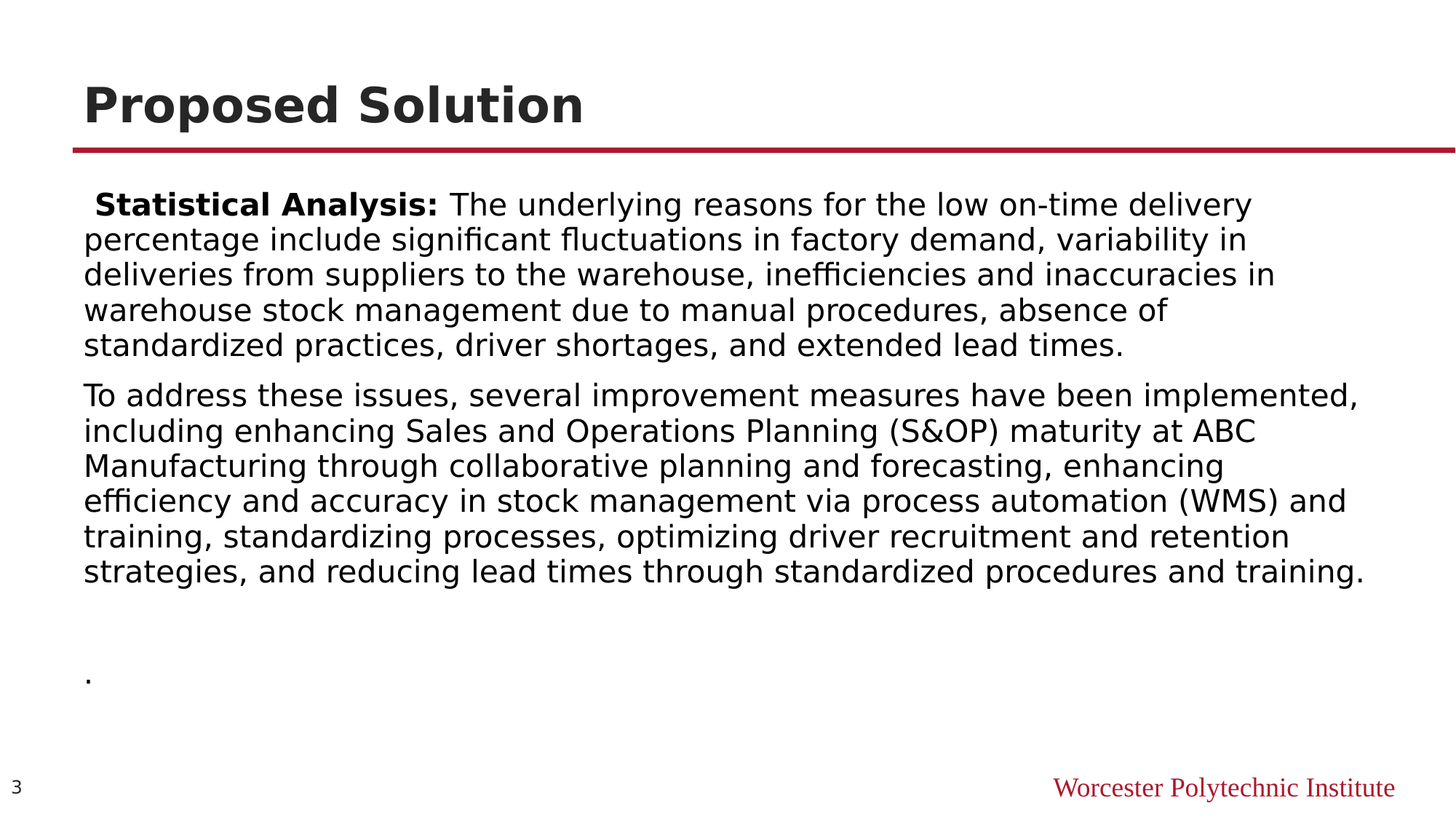

# Proposed Solution
 Statistical Analysis: The underlying reasons for the low on-time delivery percentage include significant fluctuations in factory demand, variability in deliveries from suppliers to the warehouse, inefficiencies and inaccuracies in warehouse stock management due to manual procedures, absence of standardized practices, driver shortages, and extended lead times.
To address these issues, several improvement measures have been implemented, including enhancing Sales and Operations Planning (S&OP) maturity at ABC Manufacturing through collaborative planning and forecasting, enhancing efficiency and accuracy in stock management via process automation (WMS) and training, standardizing processes, optimizing driver recruitment and retention strategies, and reducing lead times through standardized procedures and training.

.
3